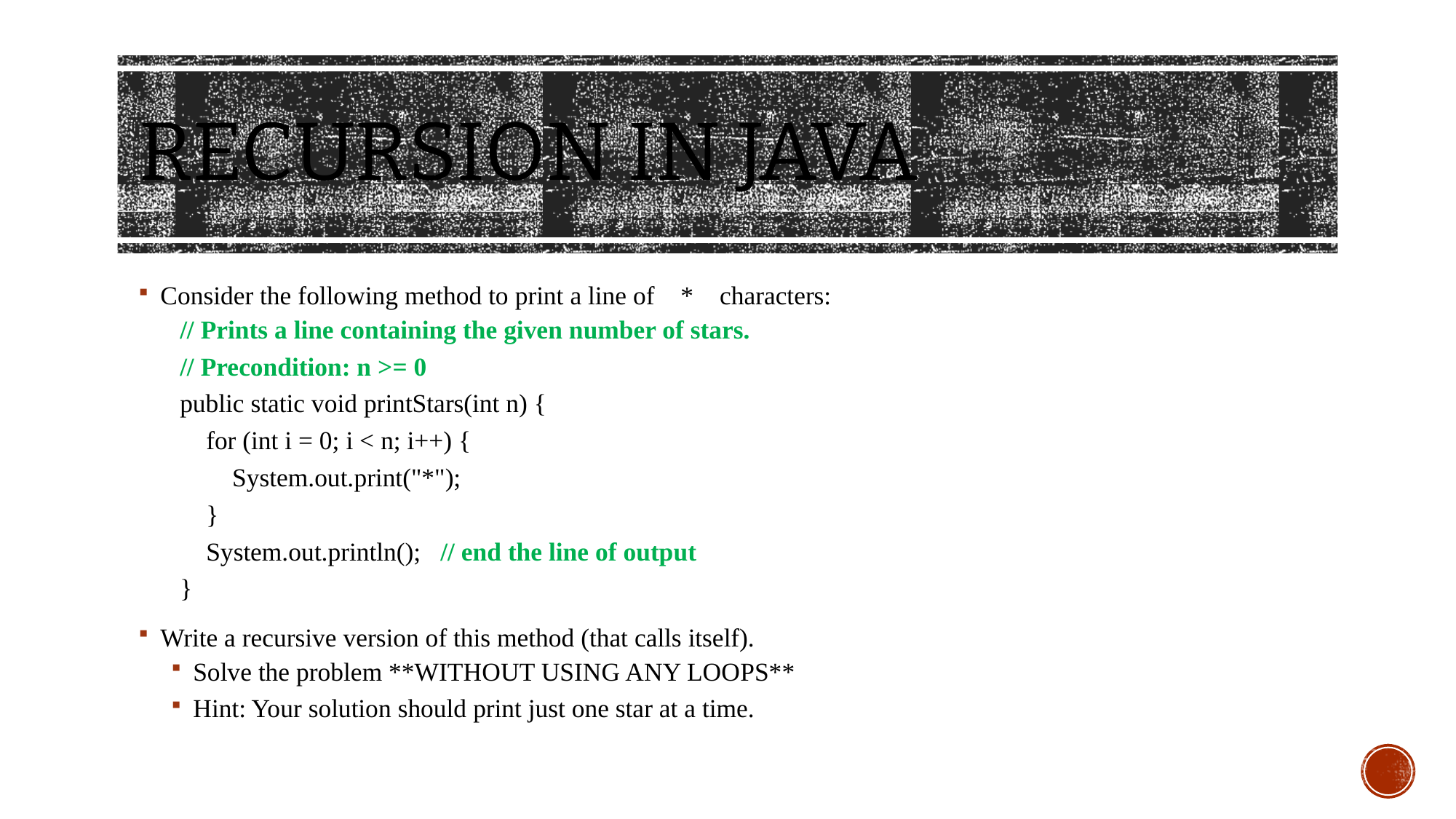

# Recursion in java

Consider the following method to print a line of    *    characters:
// Prints a line containing the given number of stars.
// Precondition: n >= 0
public static void printStars(int n) {
    for (int i = 0; i < n; i++) {
        System.out.print("*");
    }
    System.out.println();   // end the line of output
}
Write a recursive version of this method (that calls itself).
Solve the problem **WITHOUT USING ANY LOOPS**
Hint: Your solution should print just one star at a time.